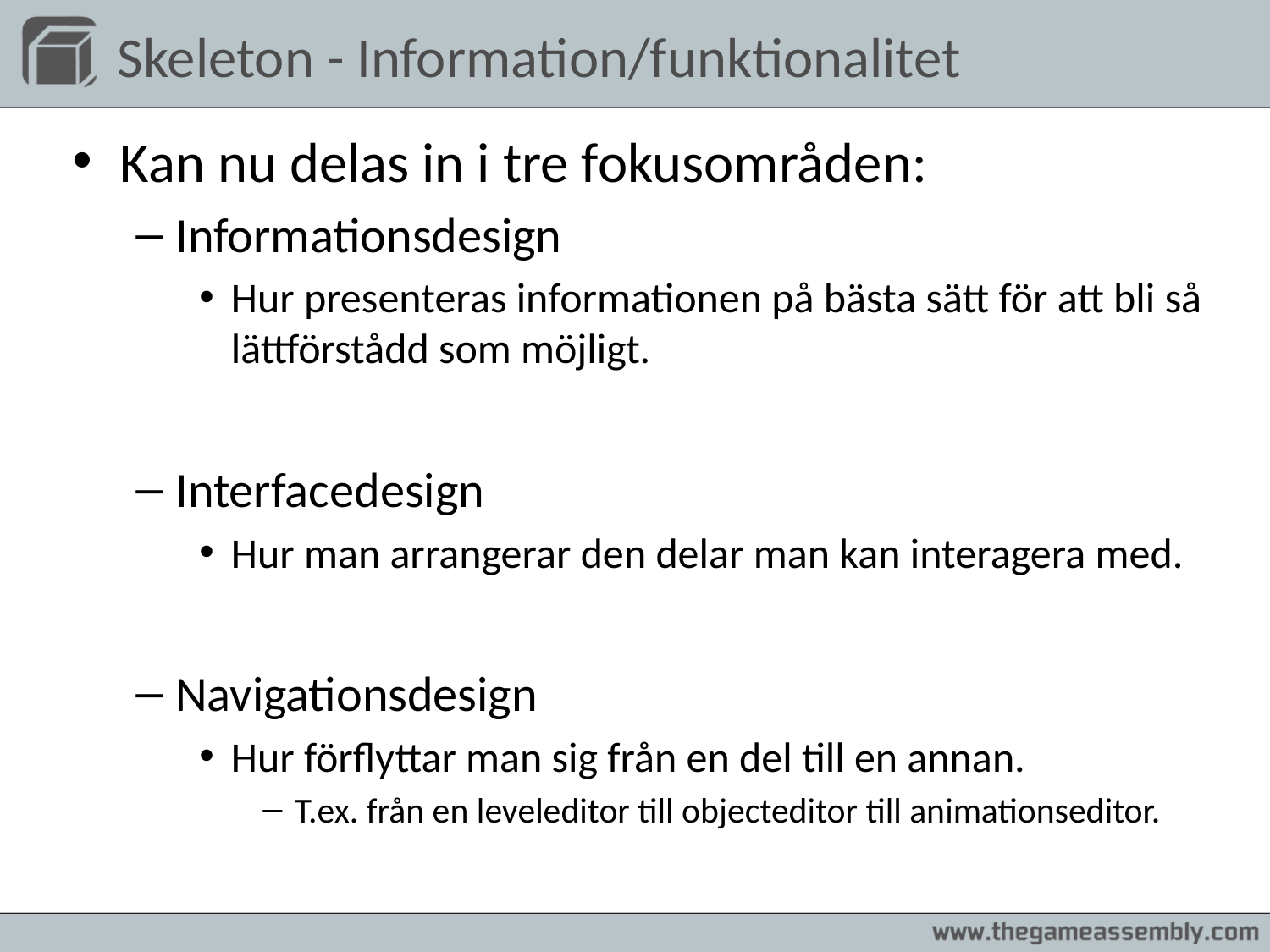

# Skeleton - Information/funktionalitet
Kan nu delas in i tre fokusområden:
Informationsdesign
Hur presenteras informationen på bästa sätt för att bli så lättförstådd som möjligt.

Interfacedesign
Hur man arrangerar den delar man kan interagera med.

Navigationsdesign
Hur förflyttar man sig från en del till en annan.
T.ex. från en leveleditor till objecteditor till animationseditor.